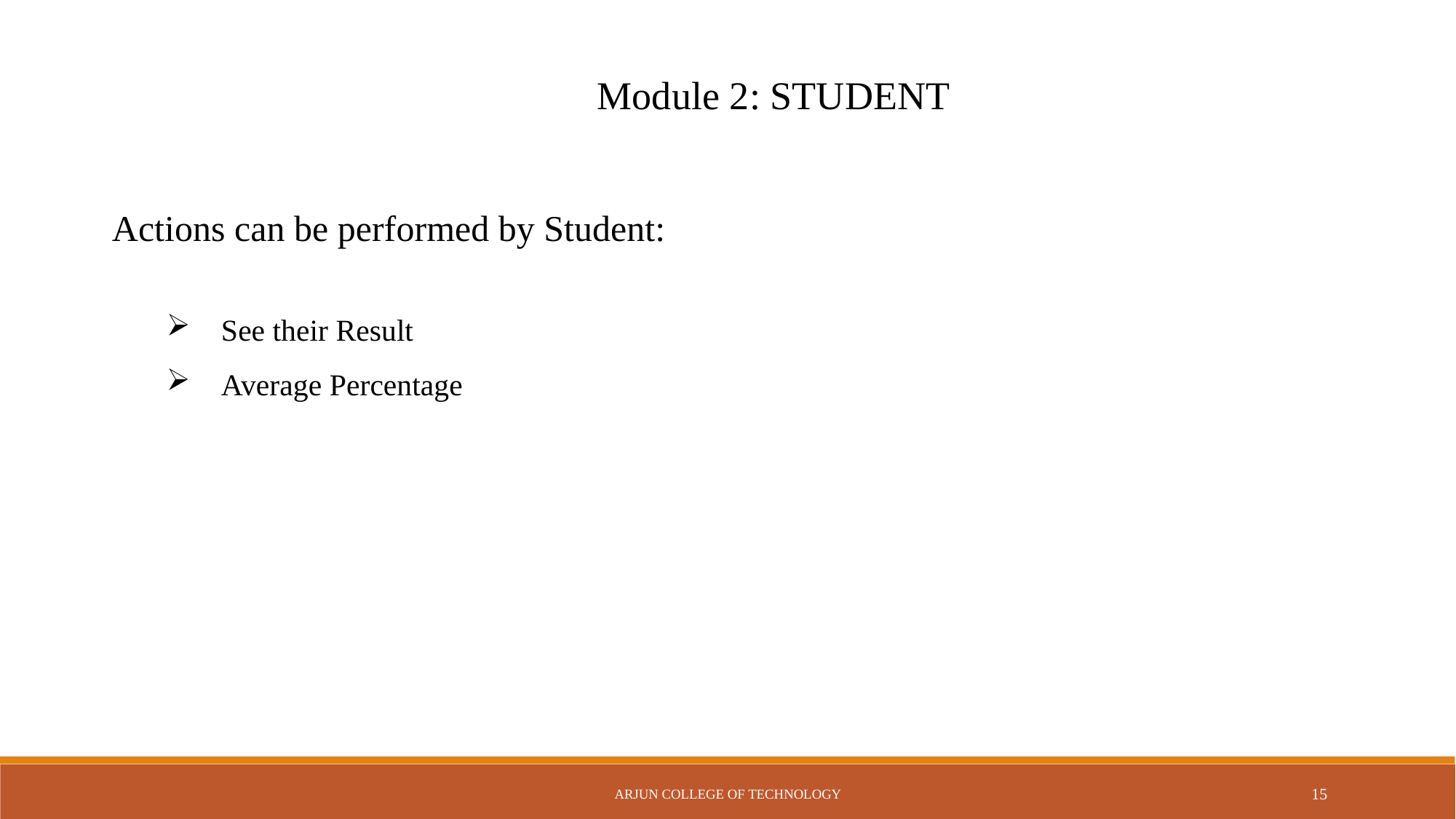

Module 2: STUDENT
Actions can be performed by Student:

See their Result
Average Percentage
Arjun College of Technology
15